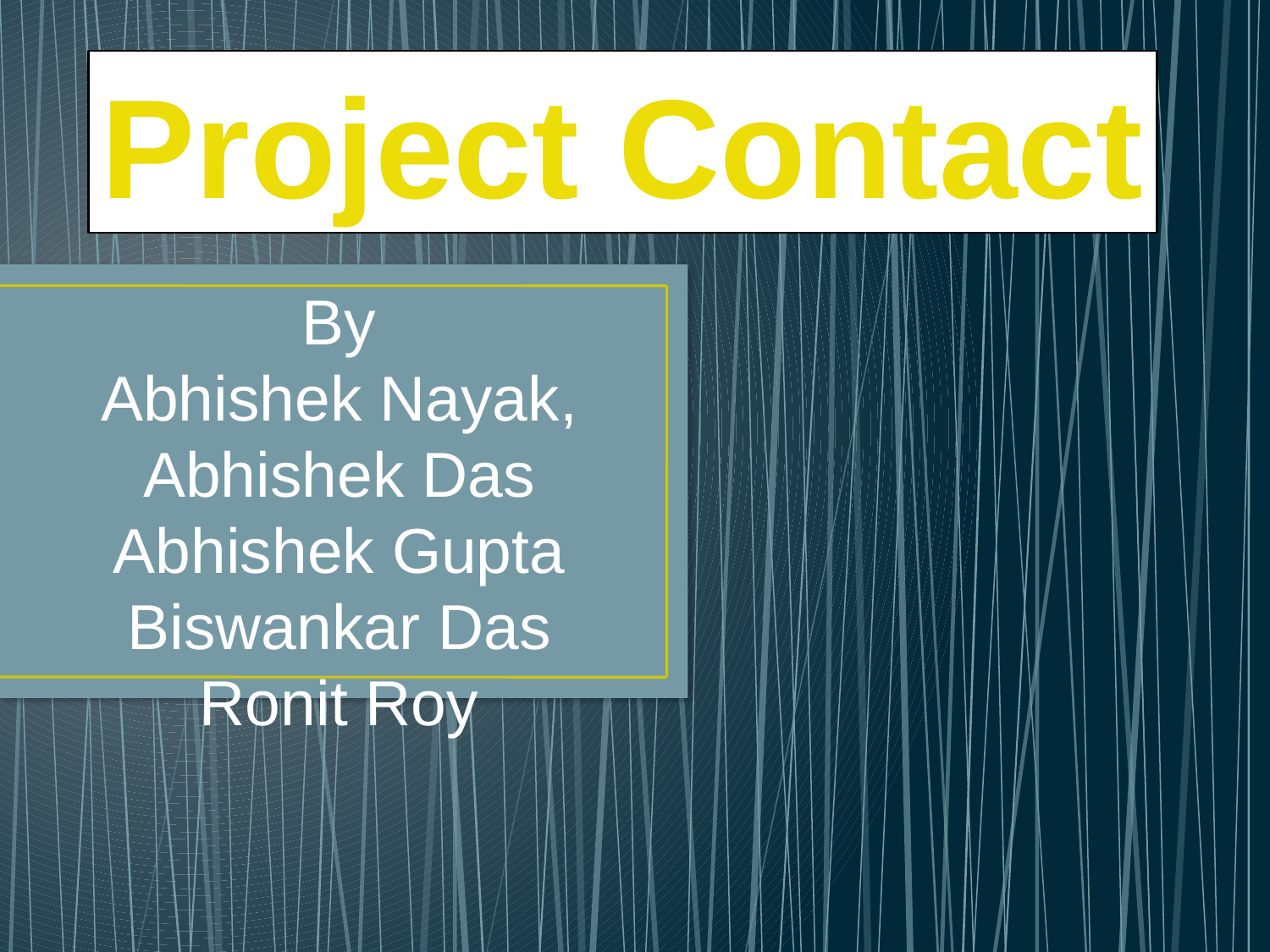

Project Contact
By
Abhishek Nayak, Abhishek Das
Abhishek Gupta
Biswankar Das
Ronit Roy